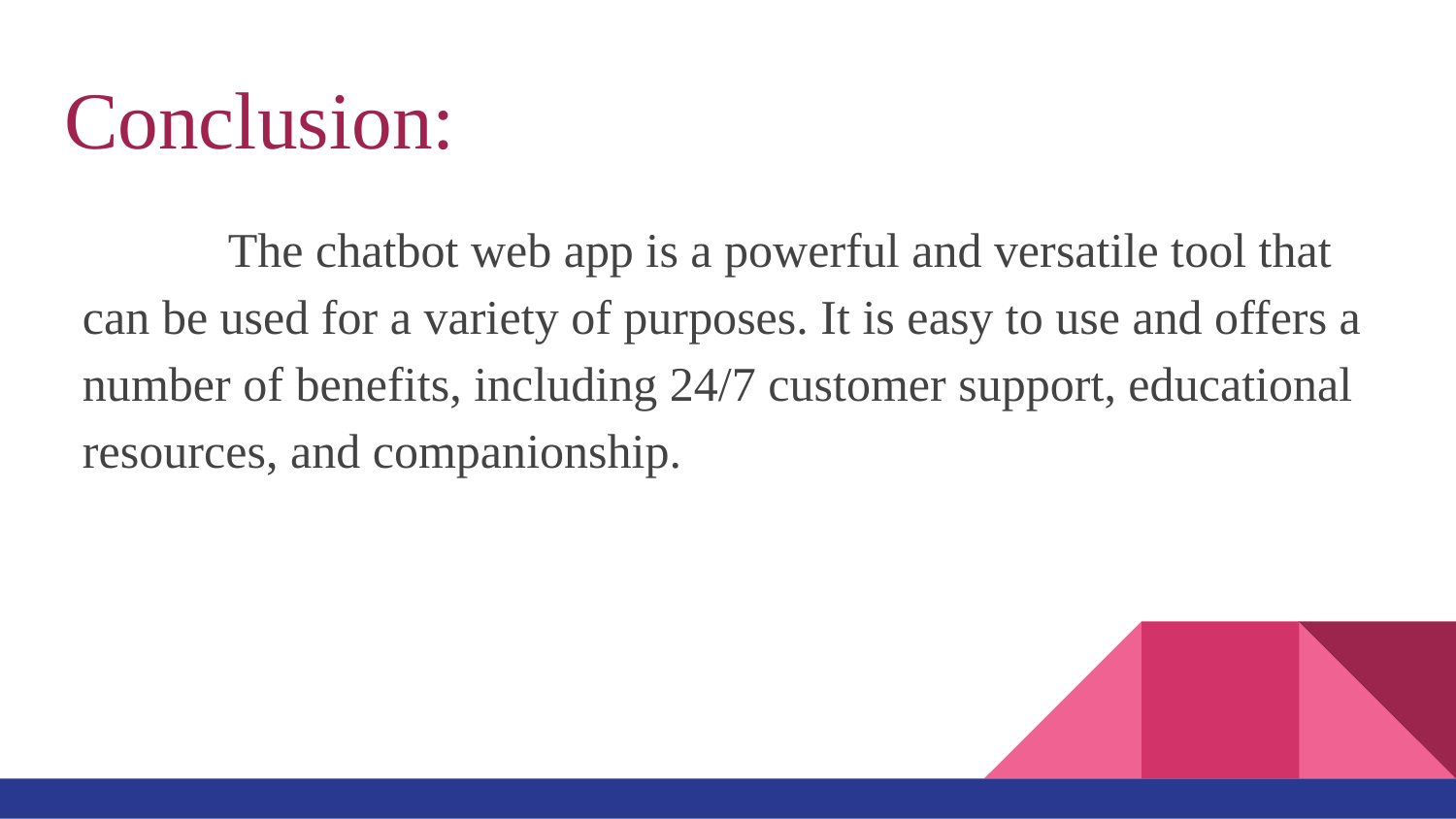

# Conclusion:
	The chatbot web app is a powerful and versatile tool that can be used for a variety of purposes. It is easy to use and offers a number of benefits, including 24/7 customer support, educational resources, and companionship.